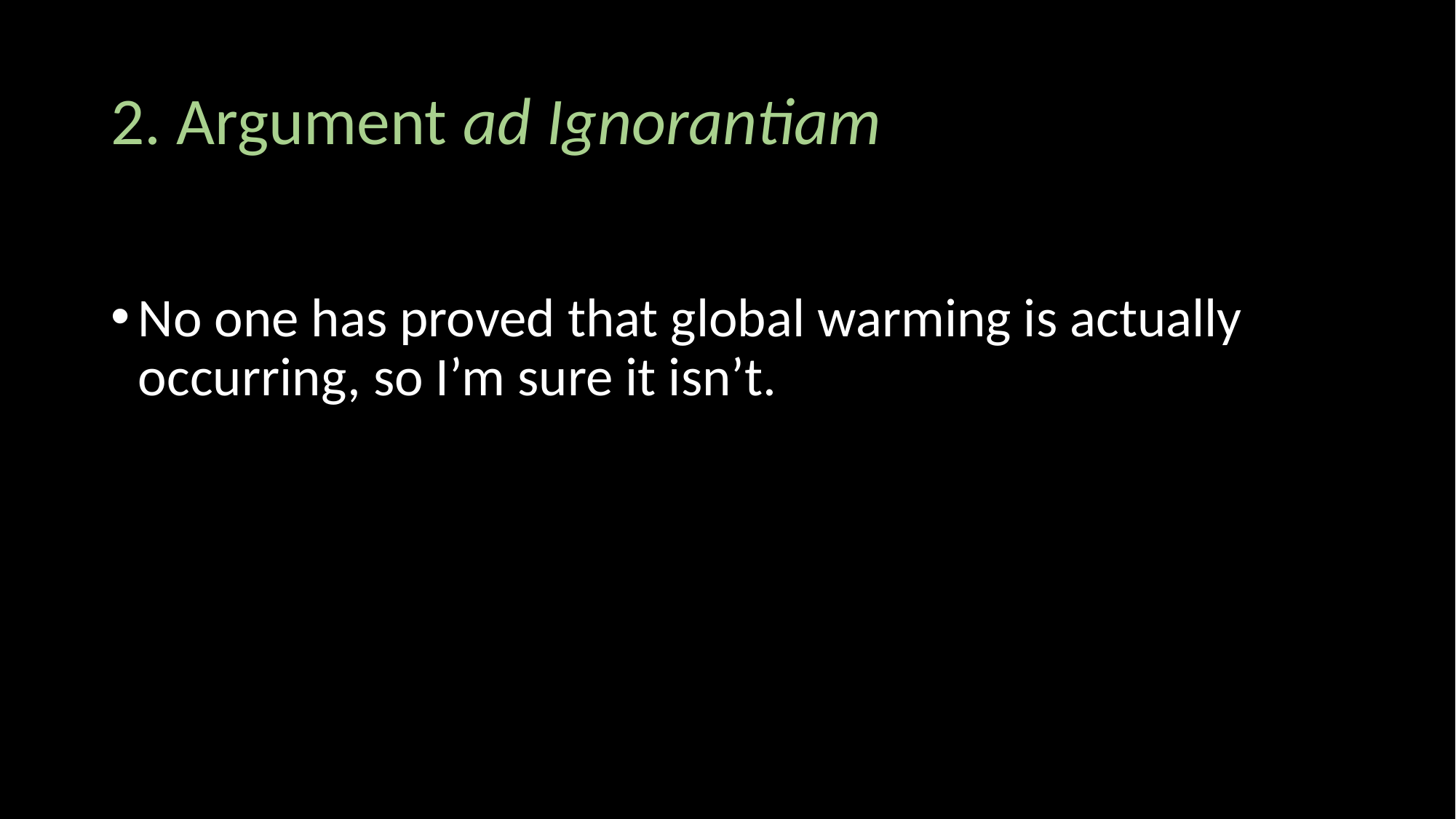

# 2. Argument ad Ignorantiam

No one has proved that global warming is actually occurring, so I’m sure it isn’t.